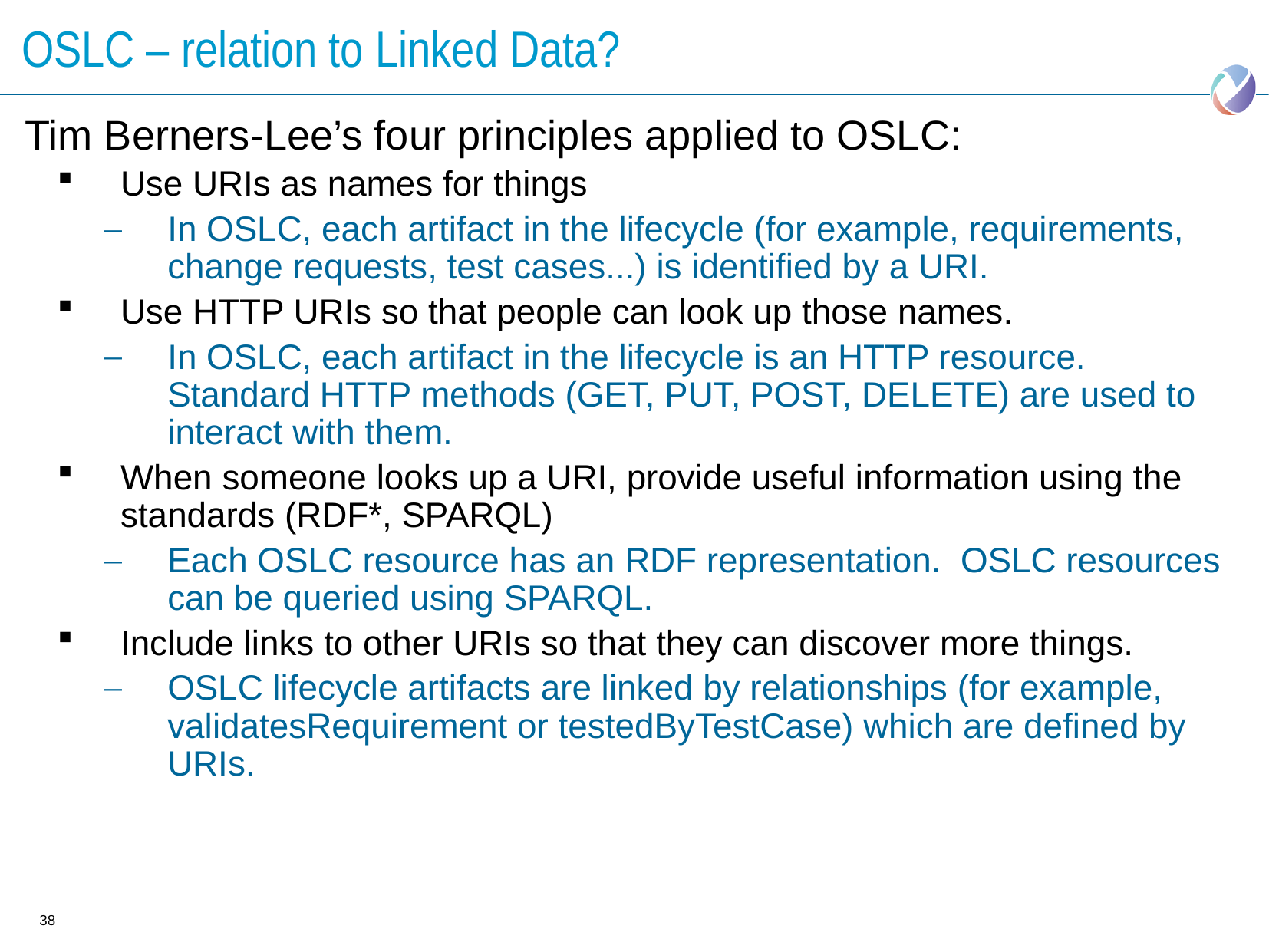

# OSLC – relation to Linked Data?
Tim Berners-Lee’s four principles applied to OSLC:
Use URIs as names for things
In OSLC, each artifact in the lifecycle (for example, requirements, change requests, test cases...) is identified by a URI.
Use HTTP URIs so that people can look up those names.
In OSLC, each artifact in the lifecycle is an HTTP resource.  Standard HTTP methods (GET, PUT, POST, DELETE) are used to interact with them.
When someone looks up a URI, provide useful information using the standards (RDF*, SPARQL)
Each OSLC resource has an RDF representation.  OSLC resources can be queried using SPARQL.
Include links to other URIs so that they can discover more things.
OSLC lifecycle artifacts are linked by relationships (for example, validatesRequirement or testedByTestCase) which are defined by URIs.